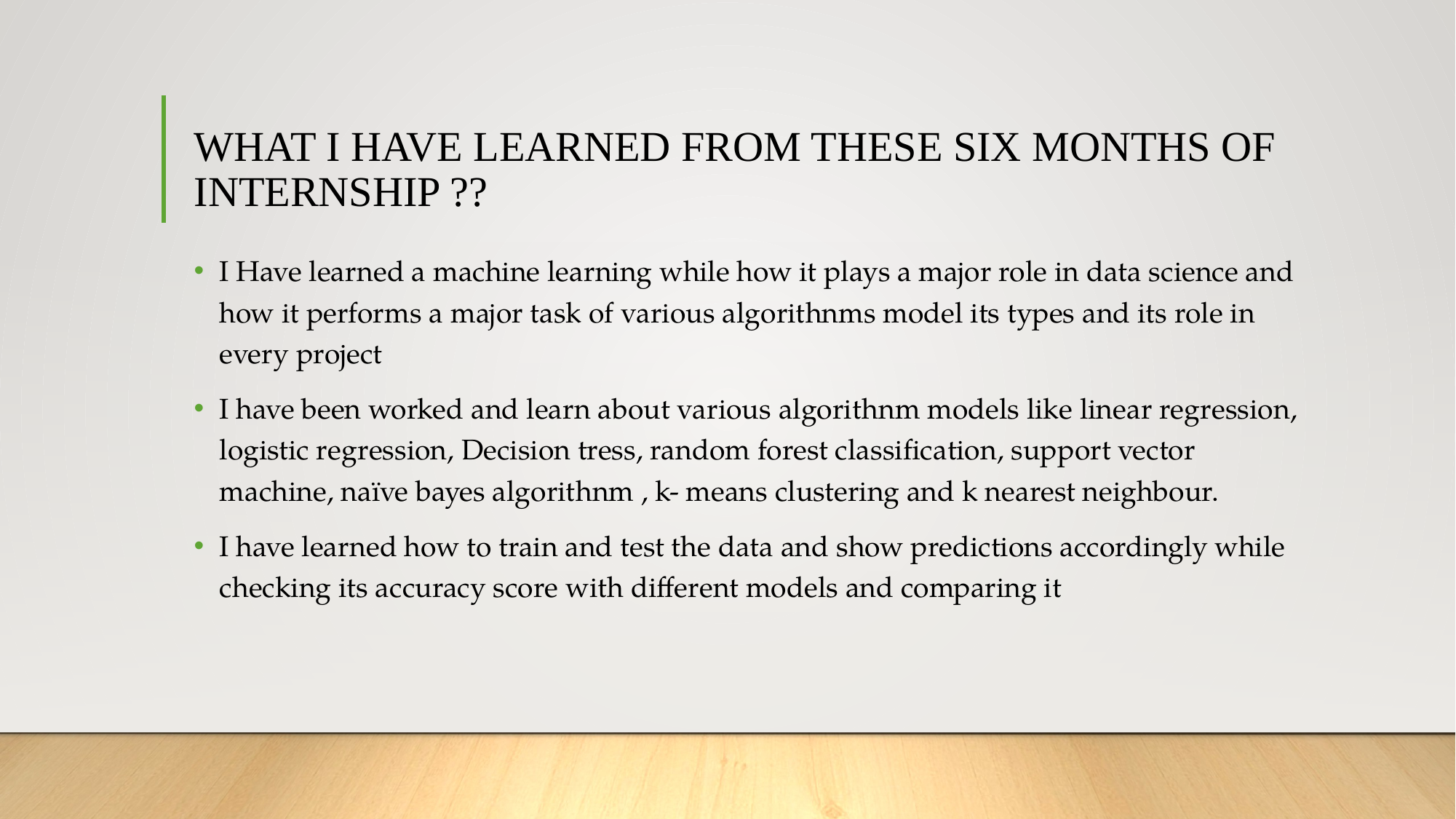

# WHAT I HAVE LEARNED FROM THESE SIX MONTHS OF INTERNSHIP ??
I Have learned a machine learning while how it plays a major role in data science and how it performs a major task of various algorithnms model its types and its role in every project
I have been worked and learn about various algorithnm models like linear regression, logistic regression, Decision tress, random forest classification, support vector machine, naïve bayes algorithnm , k- means clustering and k nearest neighbour.
I have learned how to train and test the data and show predictions accordingly while checking its accuracy score with different models and comparing it